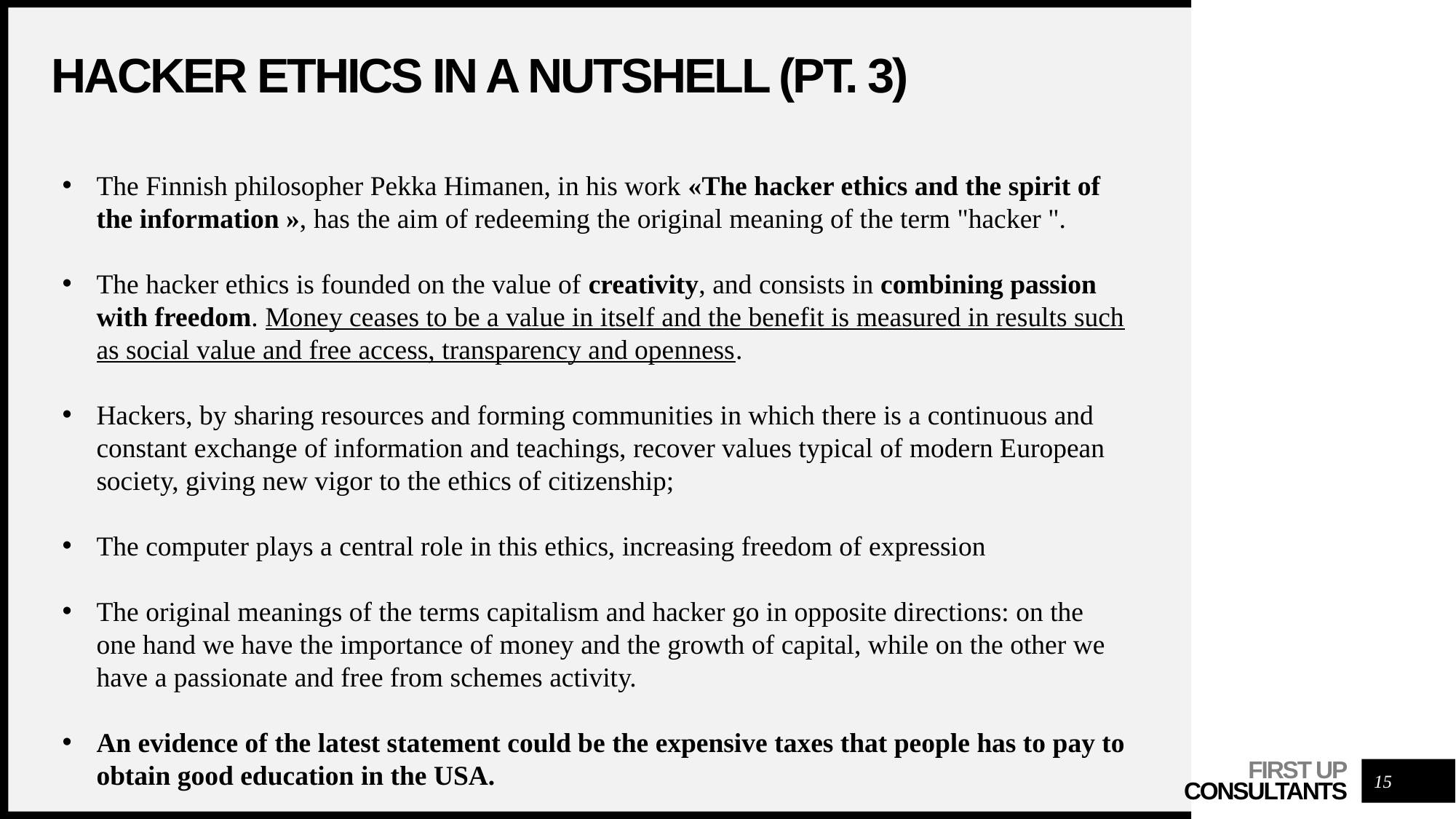

# Hacker ethics in a nutshell (pt. 3)

The Finnish philosopher Pekka Himanen, in his work «The hacker ethics and the spirit of the information », has the aim of redeeming the original meaning of the term "hacker ".

The hacker ethics is founded on the value of creativity, and consists in combining passion with freedom. Money ceases to be a value in itself and the benefit is measured in results such as social value and free access, transparency and openness.

Hackers, by sharing resources and forming communities in which there is a continuous and constant exchange of information and teachings, recover values typical of modern European society, giving new vigor to the ethics of citizenship;

The computer plays a central role in this ethics, increasing freedom of expression

The original meanings of the terms capitalism and hacker go in opposite directions: on the one hand we have the importance of money and the growth of capital, while on the other we have a passionate and free from schemes activity.

An evidence of the latest statement could be the expensive taxes that people has to pay to obtain good education in the USA.

15